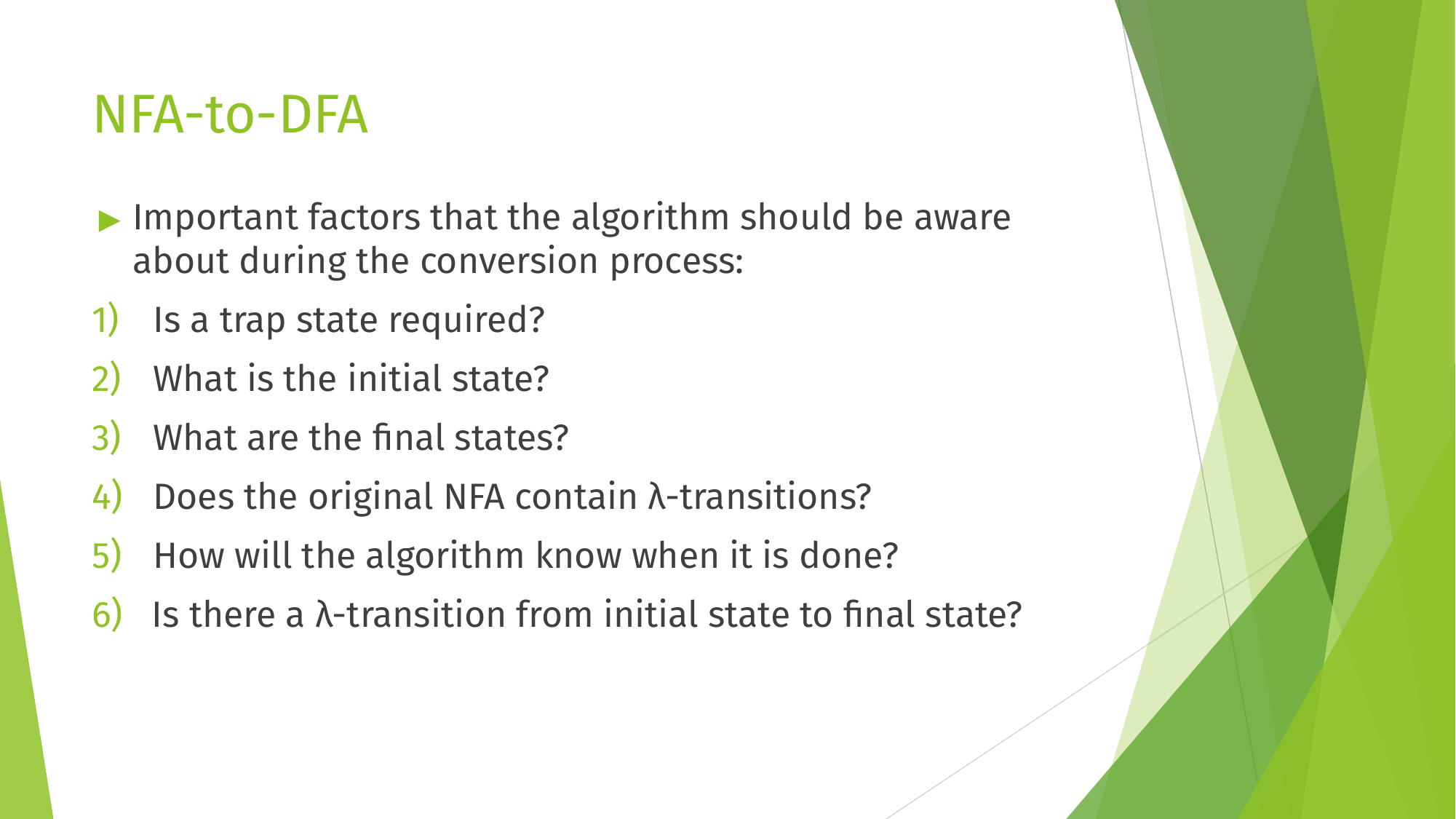

# NFA-to-DFA
Important factors that the algorithm should be aware about during the conversion process:
Is a trap state required?
What is the initial state?
What are the final states?
Does the original NFA contain λ-transitions?
How will the algorithm know when it is done?
  Is there a λ-transition from initial state to final state?